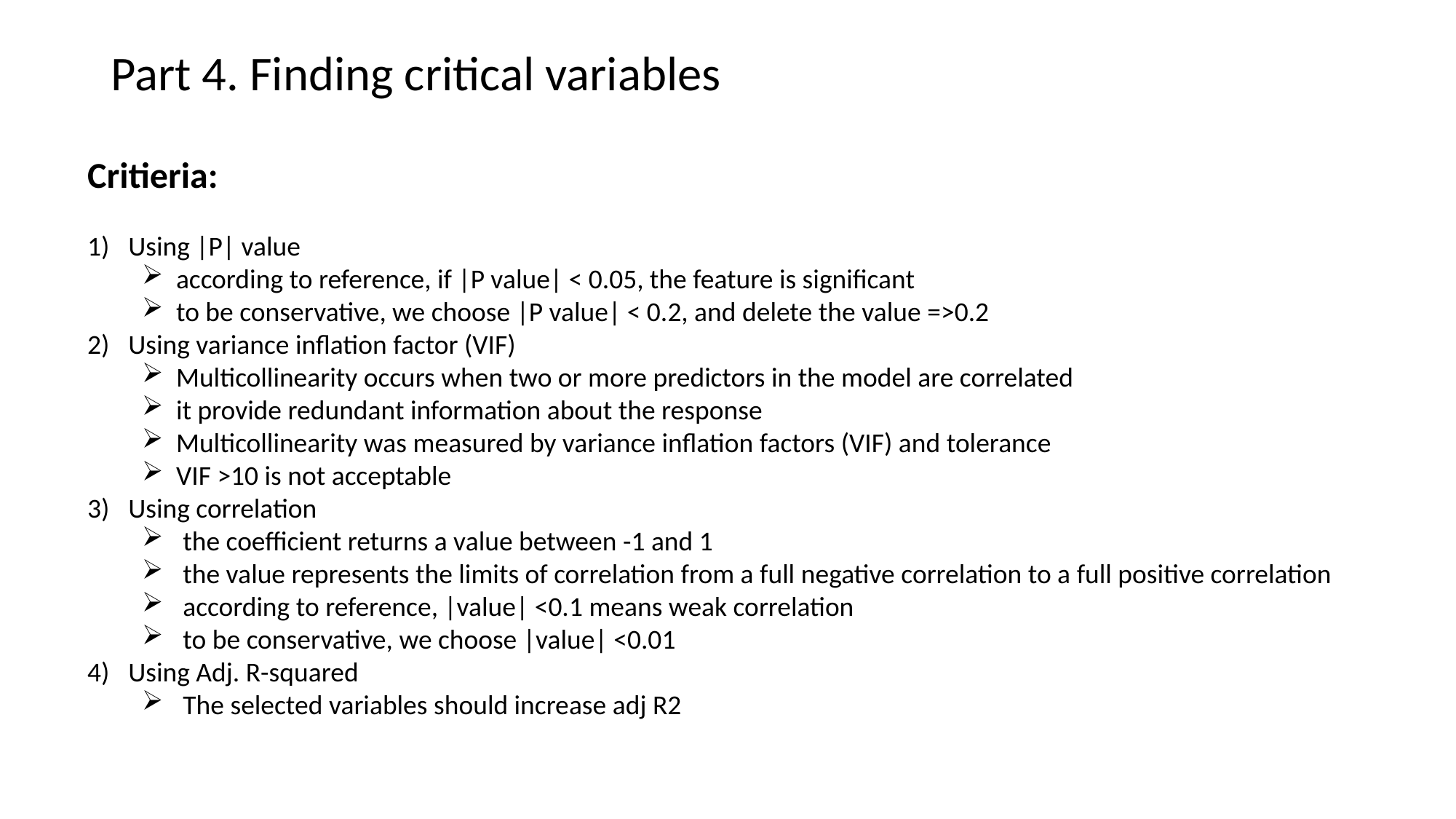

Part 4. Finding critical variables

Critieria:

Using |P| value
according to reference, if |P value| < 0.05, the feature is significant
to be conservative, we choose |P value| < 0.2, and delete the value =>0.2
Using variance inflation factor (VIF)
Multicollinearity occurs when two or more predictors in the model are correlated
it provide redundant information about the response
Multicollinearity was measured by variance inflation factors (VIF) and tolerance
VIF >10 is not acceptable
Using correlation
the coefficient returns a value between -1 and 1
the value represents the limits of correlation from a full negative correlation to a full positive correlation
according to reference, |value| <0.1 means weak correlation
to be conservative, we choose |value| <0.01
Using Adj. R-squared
The selected variables should increase adj R2